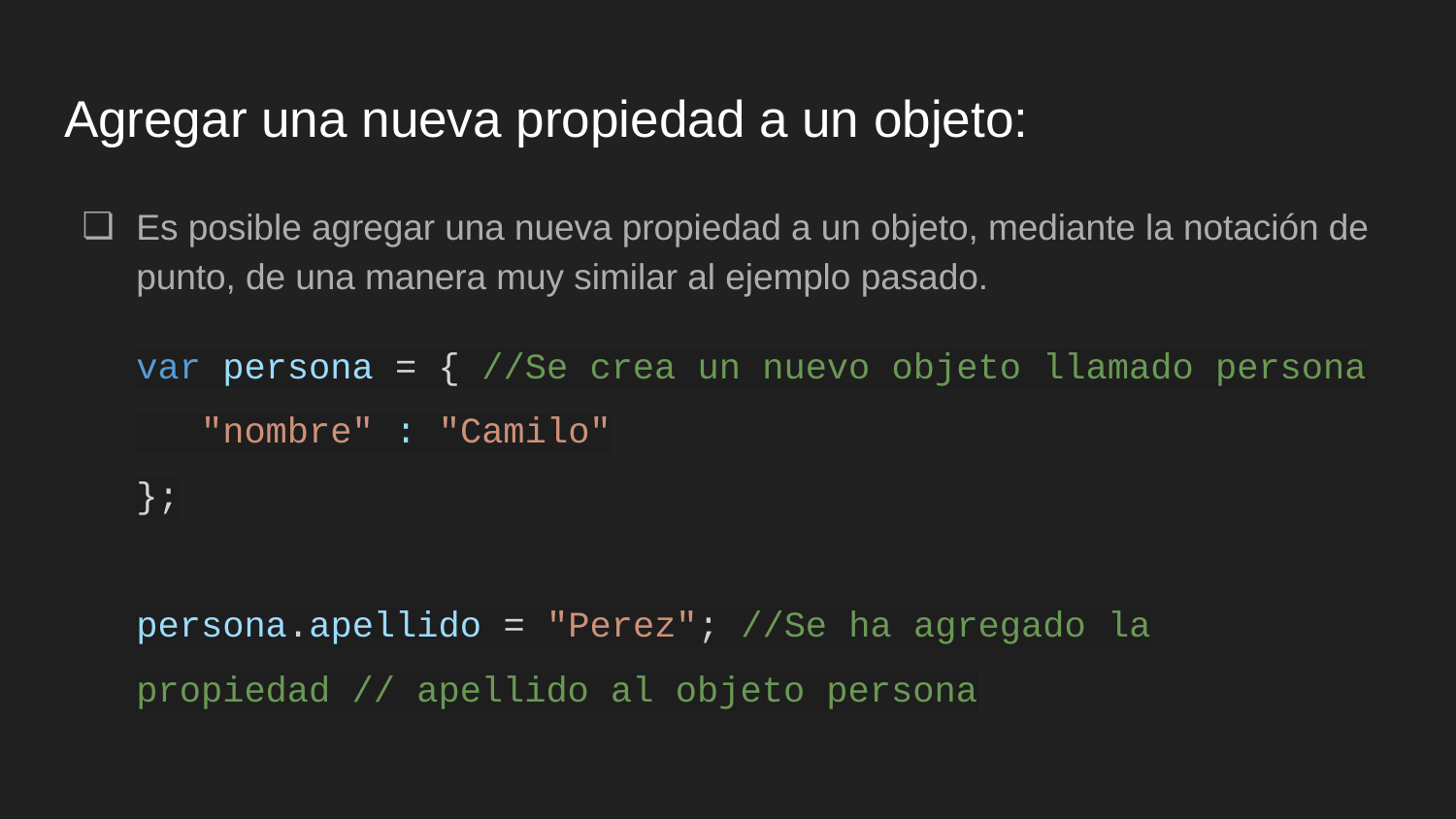

# Agregar una nueva propiedad a un objeto:
Es posible agregar una nueva propiedad a un objeto, mediante la notación de punto, de una manera muy similar al ejemplo pasado.
var persona = { //Se crea un nuevo objeto llamado persona
   "nombre" : "Camilo"
};

persona.apellido = "Perez"; //Se ha agregado la propiedad // apellido al objeto persona